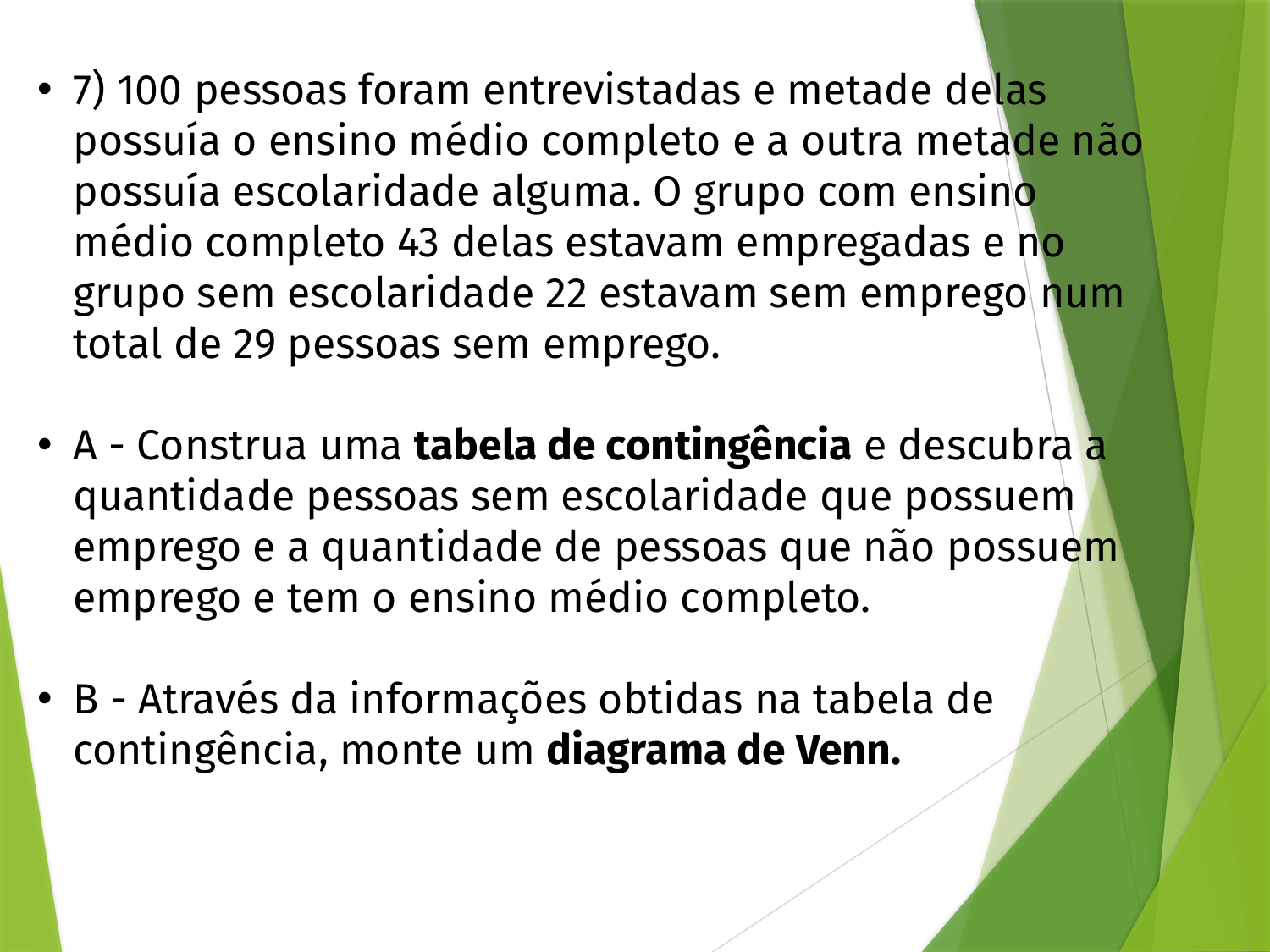

7) 100 pessoas foram entrevistadas e metade delas possuía o ensino médio completo e a outra metade não possuía escolaridade alguma. O grupo com ensino médio completo 43 delas estavam empregadas e no grupo sem escolaridade 22 estavam sem emprego num total de 29 pessoas sem emprego.

A - Construa uma tabela de contingência e descubra a quantidade pessoas sem escolaridade que possuem emprego e a quantidade de pessoas que não possuem emprego e tem o ensino médio completo.

B - Através da informações obtidas na tabela de contingência, monte um diagrama de Venn.